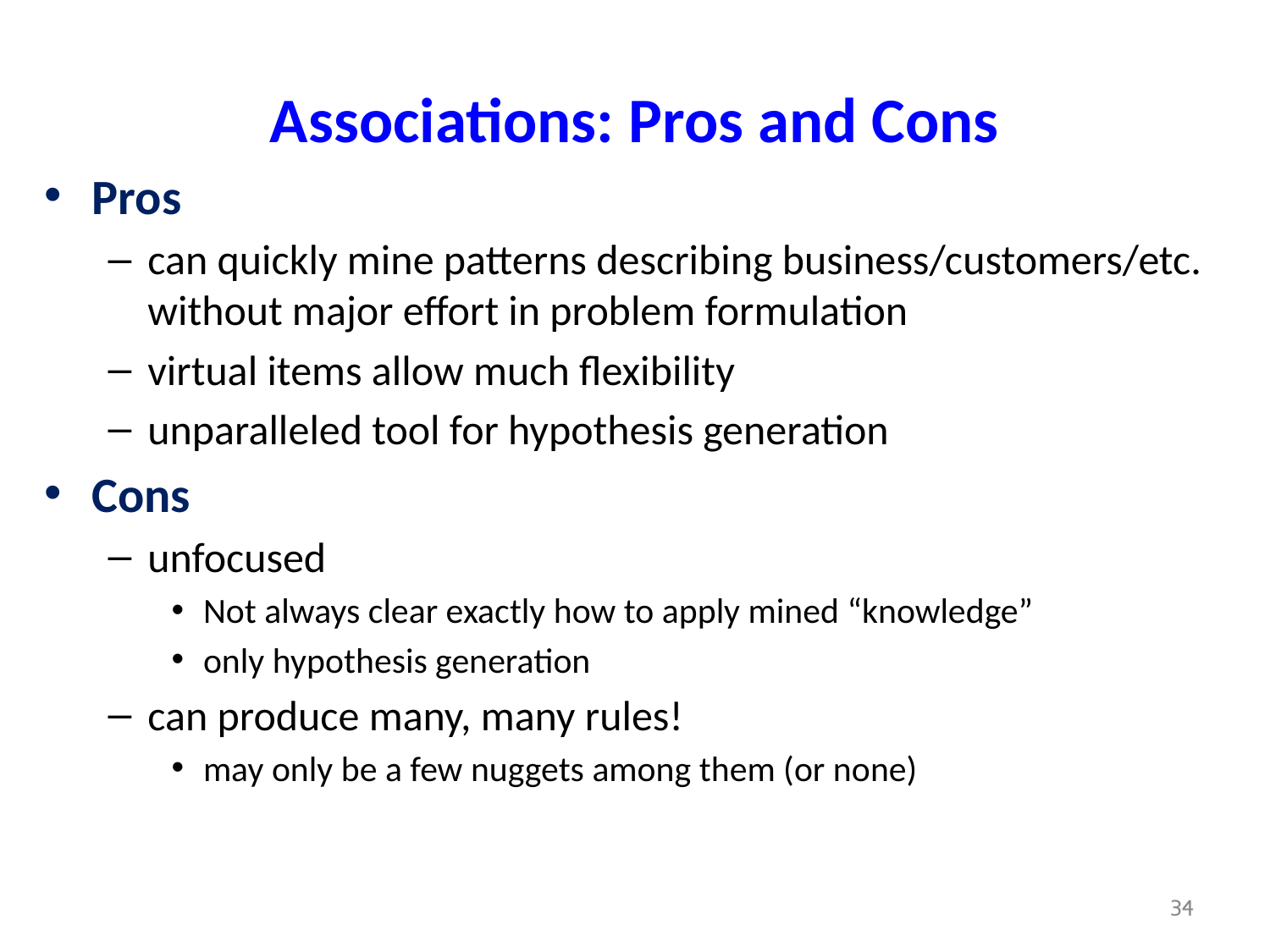

# Associations: Pros and Cons
Pros
can quickly mine patterns describing business/customers/etc. without major effort in problem formulation
virtual items allow much flexibility
unparalleled tool for hypothesis generation
Cons
unfocused
Not always clear exactly how to apply mined “knowledge”
only hypothesis generation
can produce many, many rules!
may only be a few nuggets among them (or none)
34